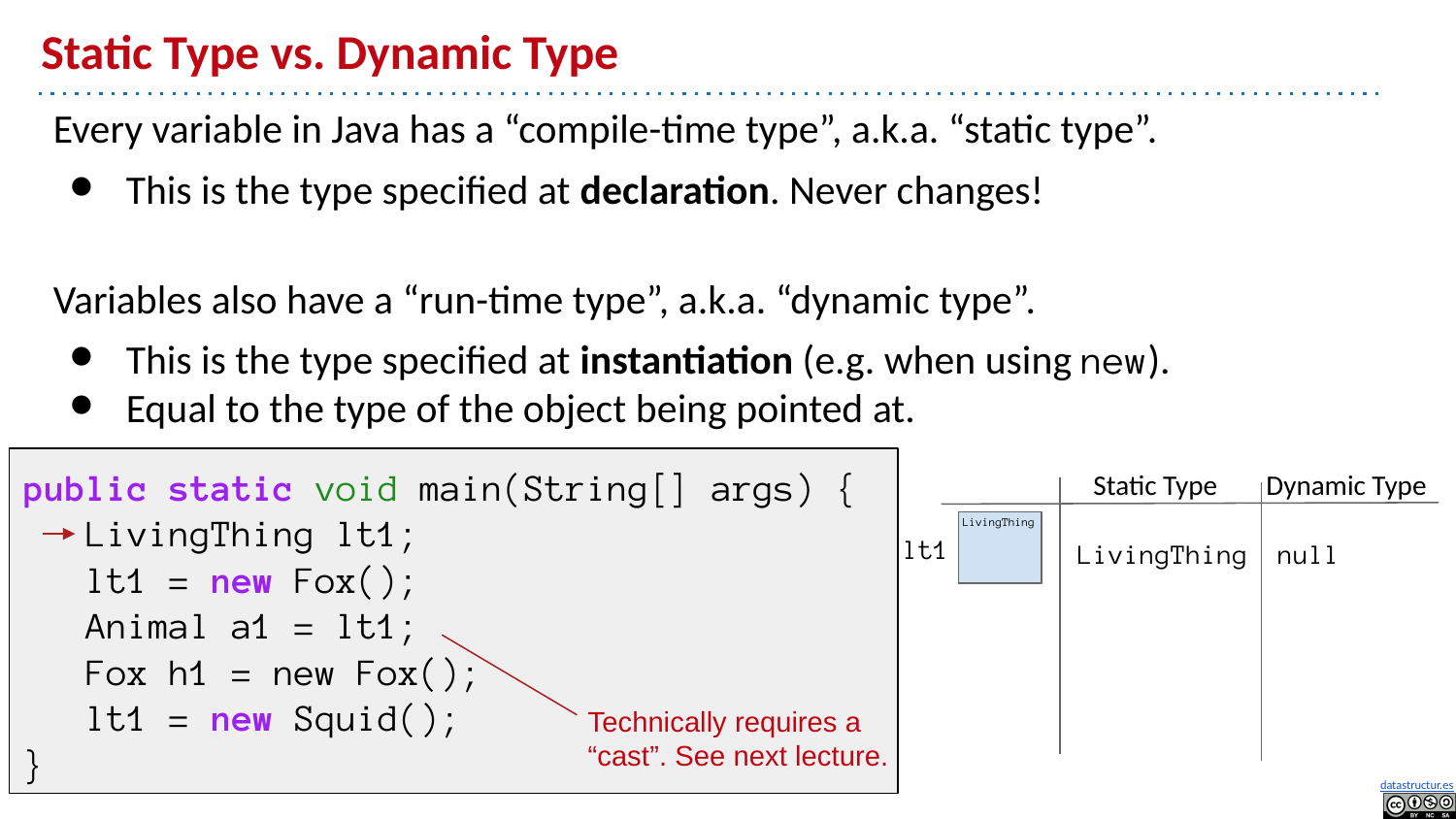

# Static Type vs. Dynamic Type
Every variable in Java has a “compile-time type”, a.k.a. “static type”.
This is the type specified at declaration. Never changes!
Variables also have a “run-time type”, a.k.a. “dynamic type”.
This is the type specified at instantiation (e.g. when using new).
Equal to the type of the object being pointed at.

public static void main(String[] args) {
   LivingThing lt1;
   lt1 = new Fox();
   Animal a1 = lt1;
   Fox h1 = new Fox();
   lt1 = new Squid();
}

Static Type
Dynamic Type
LivingThing

lt1
LivingThing
null
Technically requires a “cast”. See next lecture.